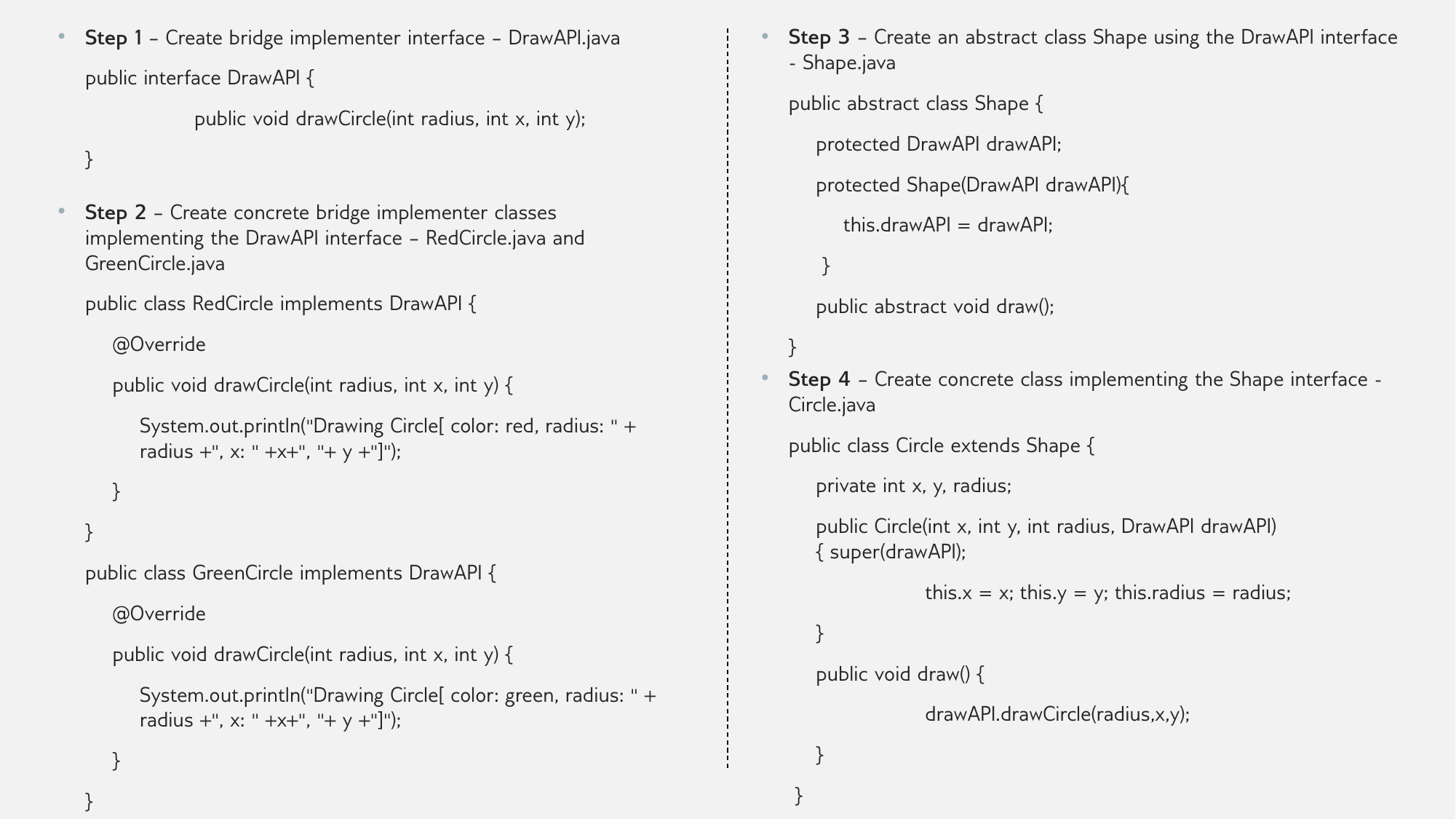

Step 3 – Create an abstract class Shape using the DrawAPI interface - Shape.java
public abstract class Shape {
protected DrawAPI drawAPI;
protected Shape(DrawAPI drawAPI){
this.drawAPI = drawAPI;
 }
public abstract void draw();
}
Step 1 – Create bridge implementer interface – DrawAPI.java
public interface DrawAPI {
	public void drawCircle(int radius, int x, int y);
}
Step 2 – Create concrete bridge implementer classes implementing the DrawAPI interface – RedCircle.java and GreenCircle.java
public class RedCircle implements DrawAPI {
@Override
public void drawCircle(int radius, int x, int y) {
System.out.println("Drawing Circle[ color: red, radius: " + radius +", x: " +x+", "+ y +"]");
}
}
public class GreenCircle implements DrawAPI {
@Override
public void drawCircle(int radius, int x, int y) {
System.out.println("Drawing Circle[ color: green, radius: " + radius +", x: " +x+", "+ y +"]");
}
}
Step 4 – Create concrete class implementing the Shape interface - Circle.java
public class Circle extends Shape {
private int x, y, radius;
public Circle(int x, int y, int radius, DrawAPI drawAPI) { super(drawAPI);
	this.x = x; this.y = y; this.radius = radius;
}
public void draw() {
	drawAPI.drawCircle(radius,x,y);
}
 }